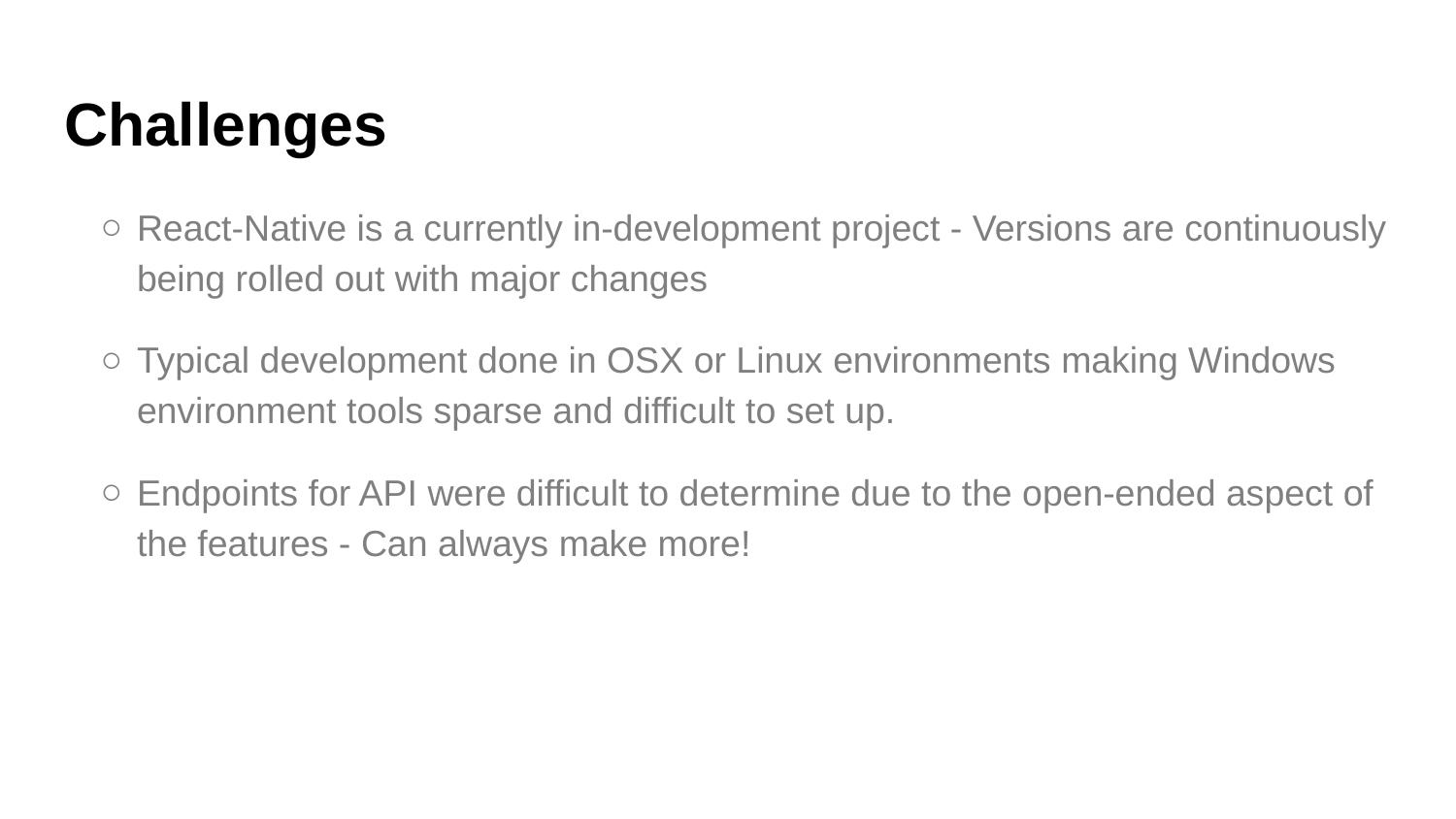

# Challenges
React-Native is a currently in-development project - Versions are continuously being rolled out with major changes
Typical development done in OSX or Linux environments making Windows environment tools sparse and difficult to set up.
Endpoints for API were difficult to determine due to the open-ended aspect of the features - Can always make more!